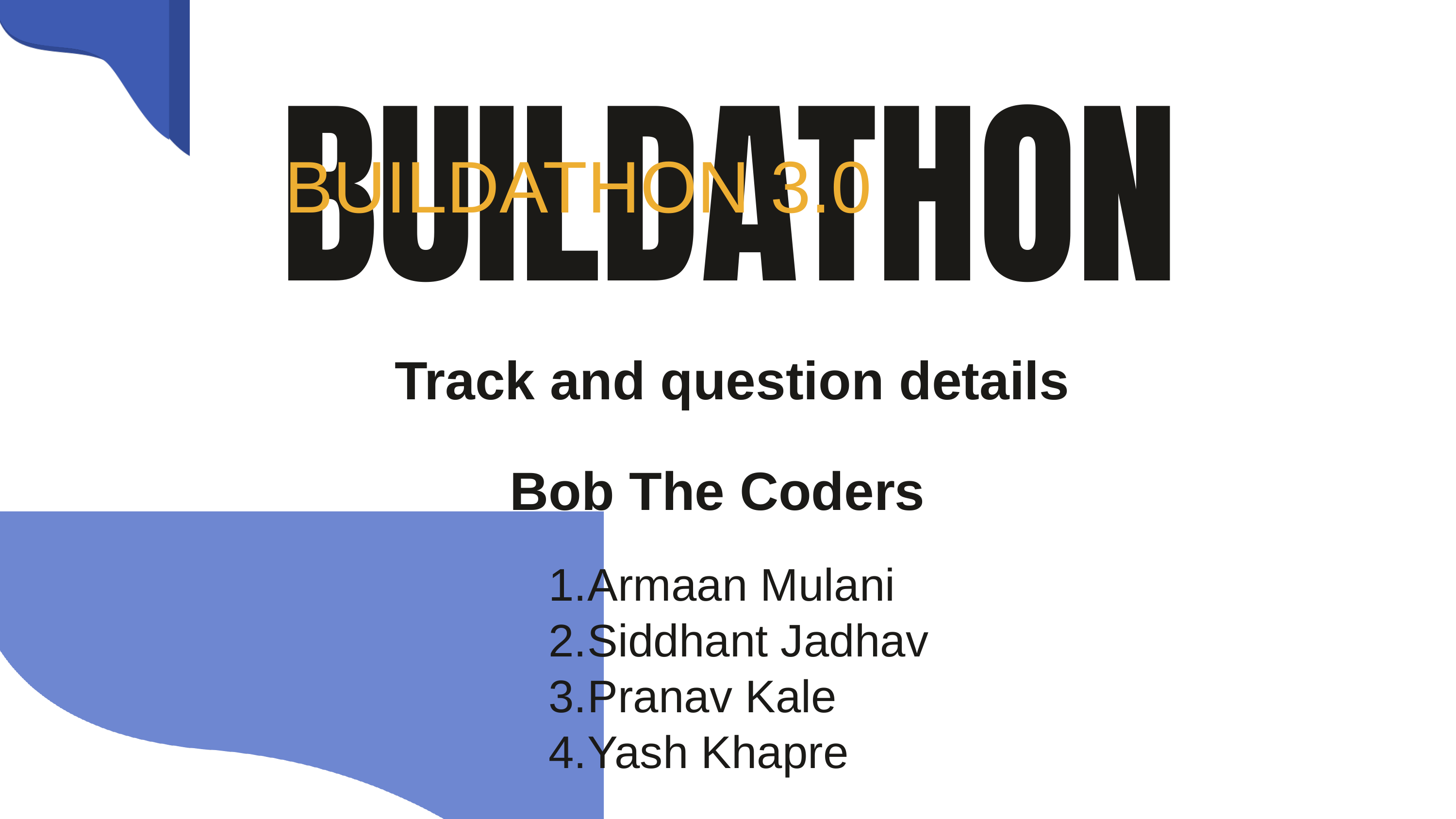

BUILDATHON
BUILDATHON 3.0
Track and question details
Bob The Coders

Armaan Mulani
Siddhant Jadhav
Pranav Kale
Yash Khapre